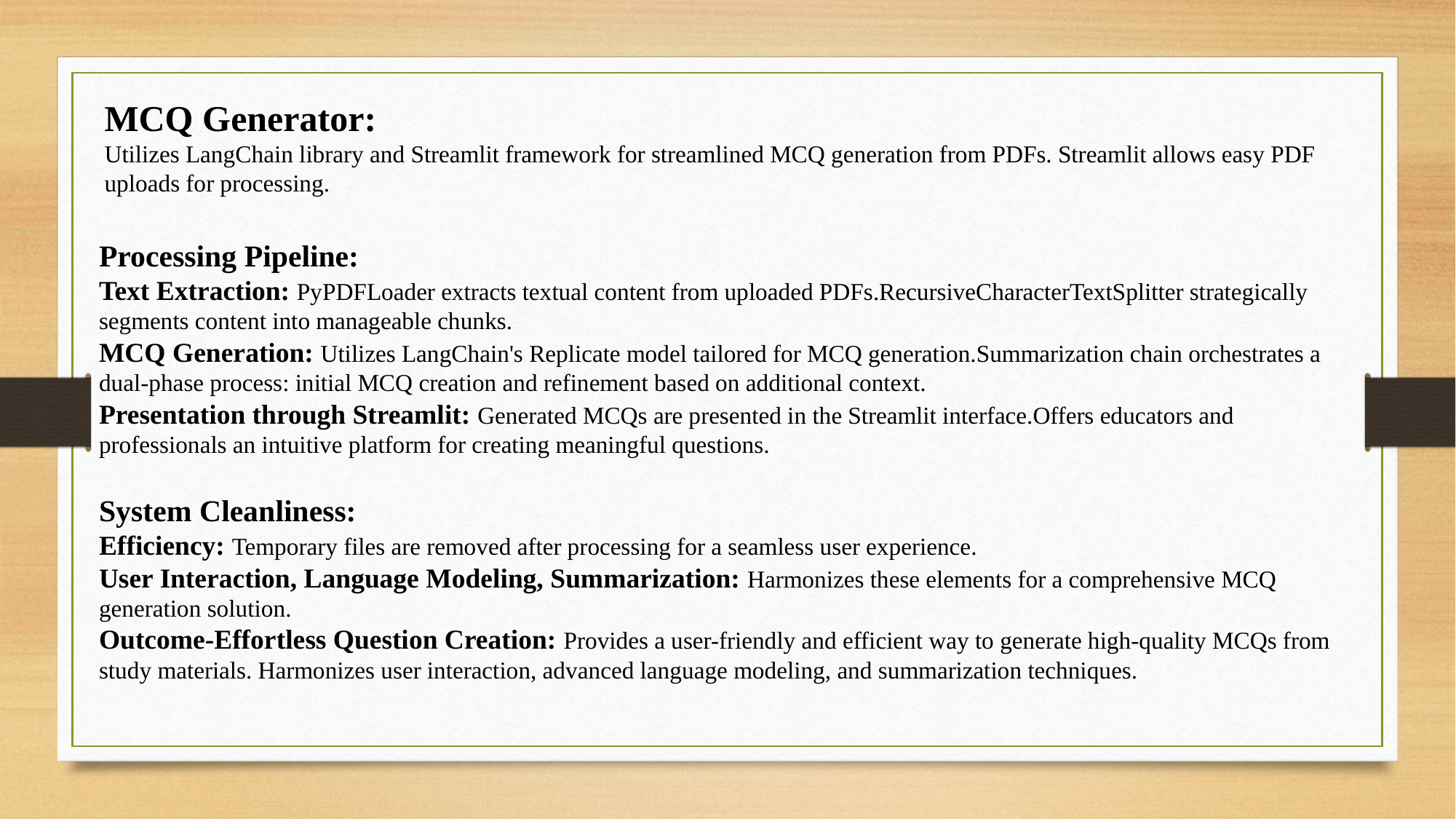

MCQ Generator:
Utilizes LangChain library and Streamlit framework for streamlined MCQ generation from PDFs. Streamlit allows easy PDF uploads for processing.

Processing Pipeline:
Text Extraction: PyPDFLoader extracts textual content from uploaded PDFs.RecursiveCharacterTextSplitter strategically segments content into manageable chunks.
MCQ Generation: Utilizes LangChain's Replicate model tailored for MCQ generation.Summarization chain orchestrates a dual-phase process: initial MCQ creation and refinement based on additional context.
Presentation through Streamlit: Generated MCQs are presented in the Streamlit interface.Offers educators and professionals an intuitive platform for creating meaningful questions.

System Cleanliness:
Efficiency: Temporary files are removed after processing for a seamless user experience.
User Interaction, Language Modeling, Summarization: Harmonizes these elements for a comprehensive MCQ generation solution.
Outcome-Effortless Question Creation: Provides a user-friendly and efficient way to generate high-quality MCQs from study materials. Harmonizes user interaction, advanced language modeling, and summarization techniques.